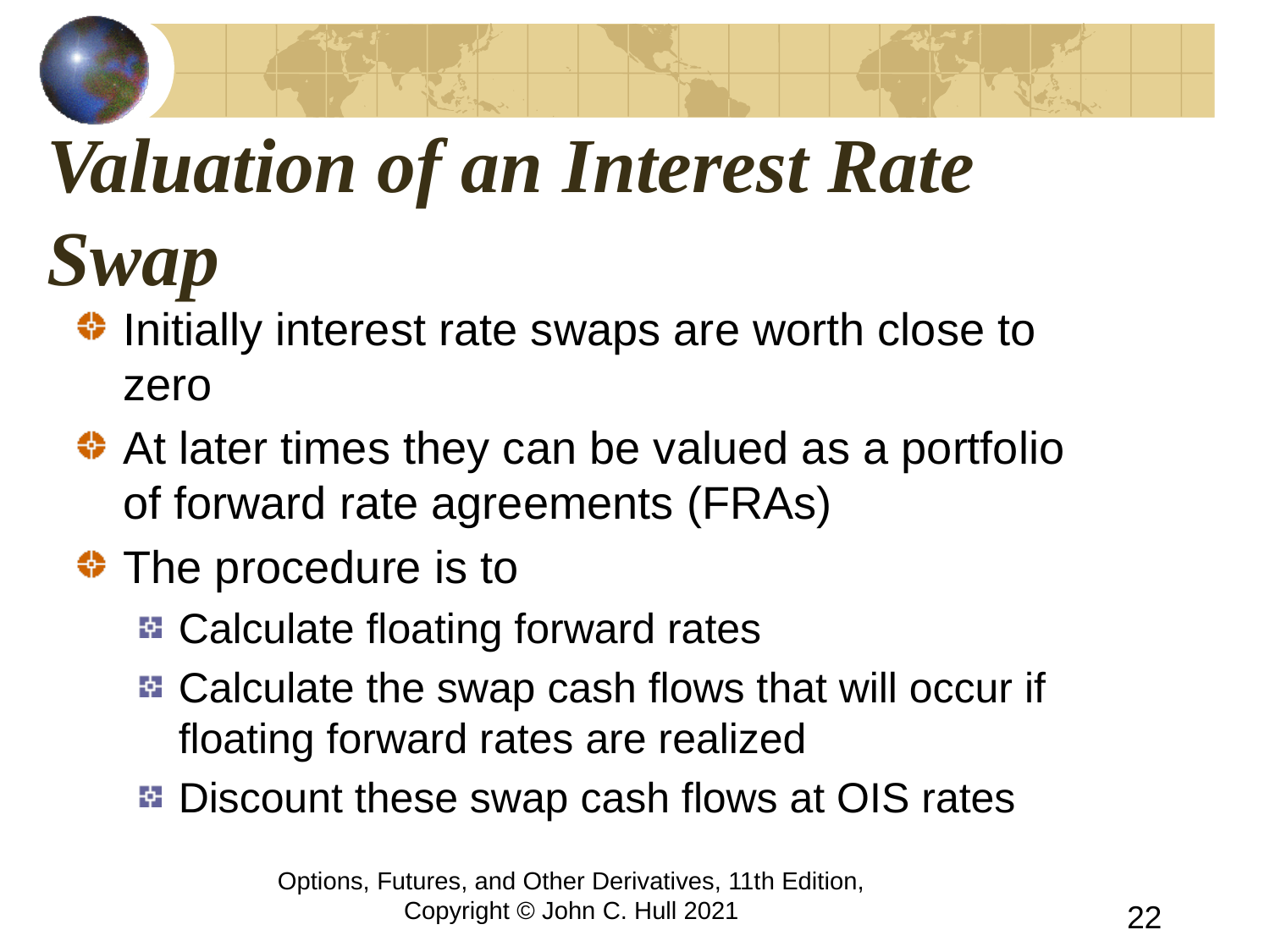

# Valuation of an Interest Rate Swap
Initially interest rate swaps are worth close to zero
At later times they can be valued as a portfolio of forward rate agreements (FRAs)
The procedure is to
Calculate floating forward rates
Calculate the swap cash flows that will occur if floating forward rates are realized
Discount these swap cash flows at OIS rates

Options, Futures, and Other Derivatives, 11th Edition, Copyright © John C. Hull 2021
22